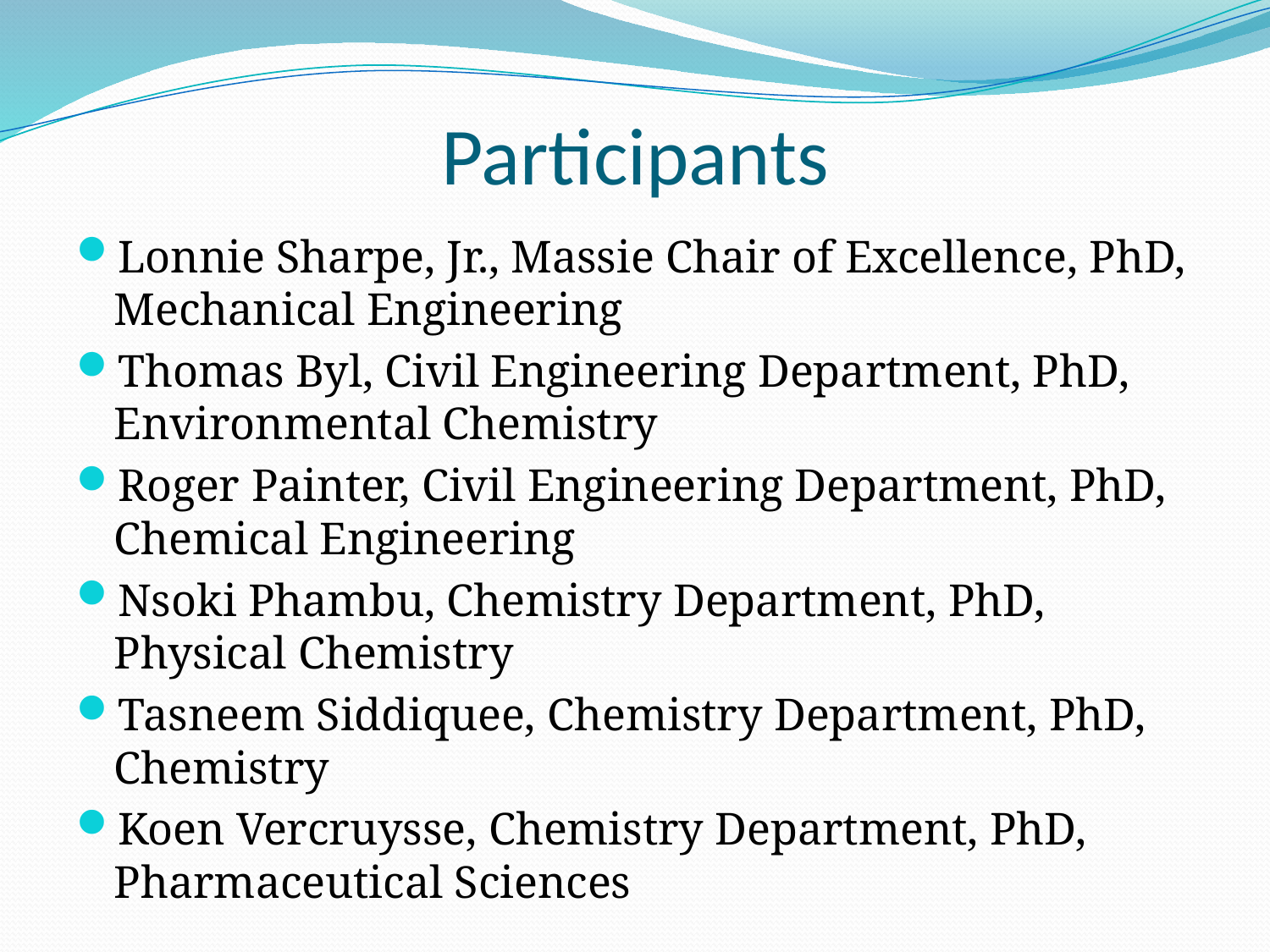

# Participants
Lonnie Sharpe, Jr., Massie Chair of Excellence, PhD, Mechanical Engineering
Thomas Byl, Civil Engineering Department, PhD, Environmental Chemistry
Roger Painter, Civil Engineering Department, PhD, Chemical Engineering
Nsoki Phambu, Chemistry Department, PhD, Physical Chemistry
Tasneem Siddiquee, Chemistry Department, PhD, Chemistry
Koen Vercruysse, Chemistry Department, PhD, Pharmaceutical Sciences